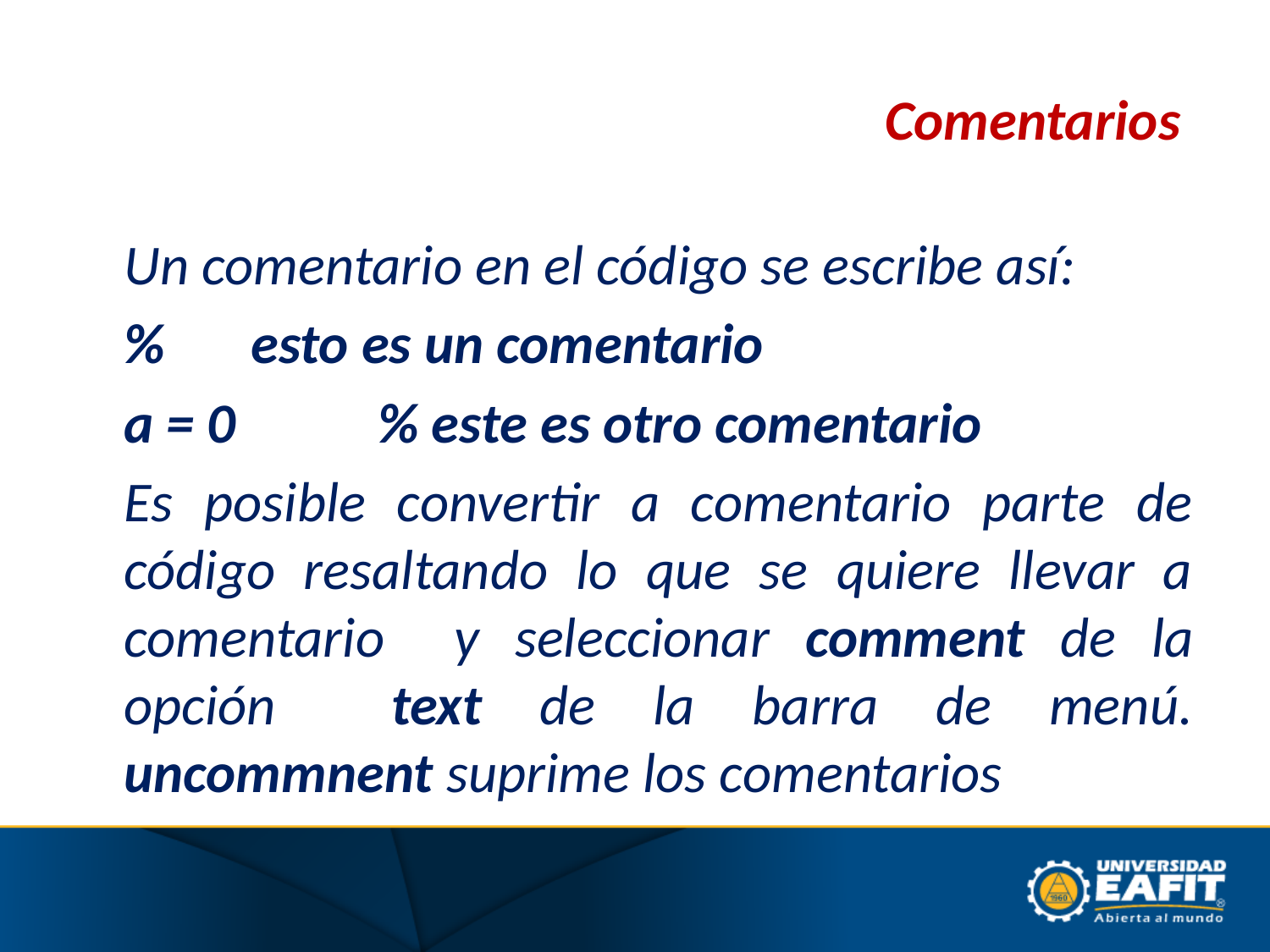

# Comentarios
	Un comentario en el código se escribe así:
	%	esto es un comentario
	a = 0  	% este es otro comentario
	Es posible convertir a comentario parte de código resaltando lo que se quiere llevar a comentario  y seleccionar comment de la opción  text de la barra de menú. uncommnent suprime los comentarios